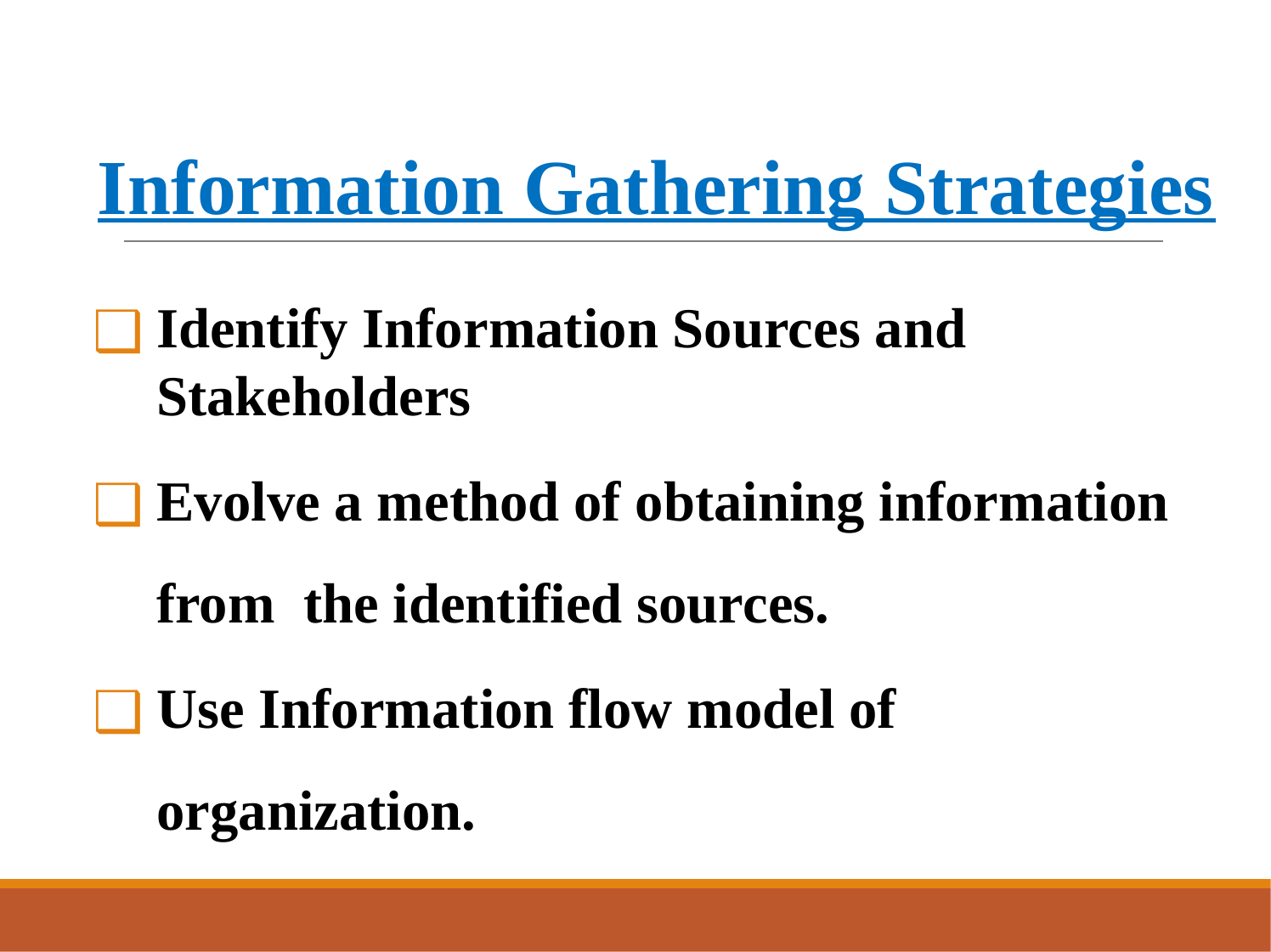

Information Gathering Strategies
Identify Information Sources and Stakeholders
Evolve a method of obtaining information from  the identified sources.
Use Information flow model of organization.